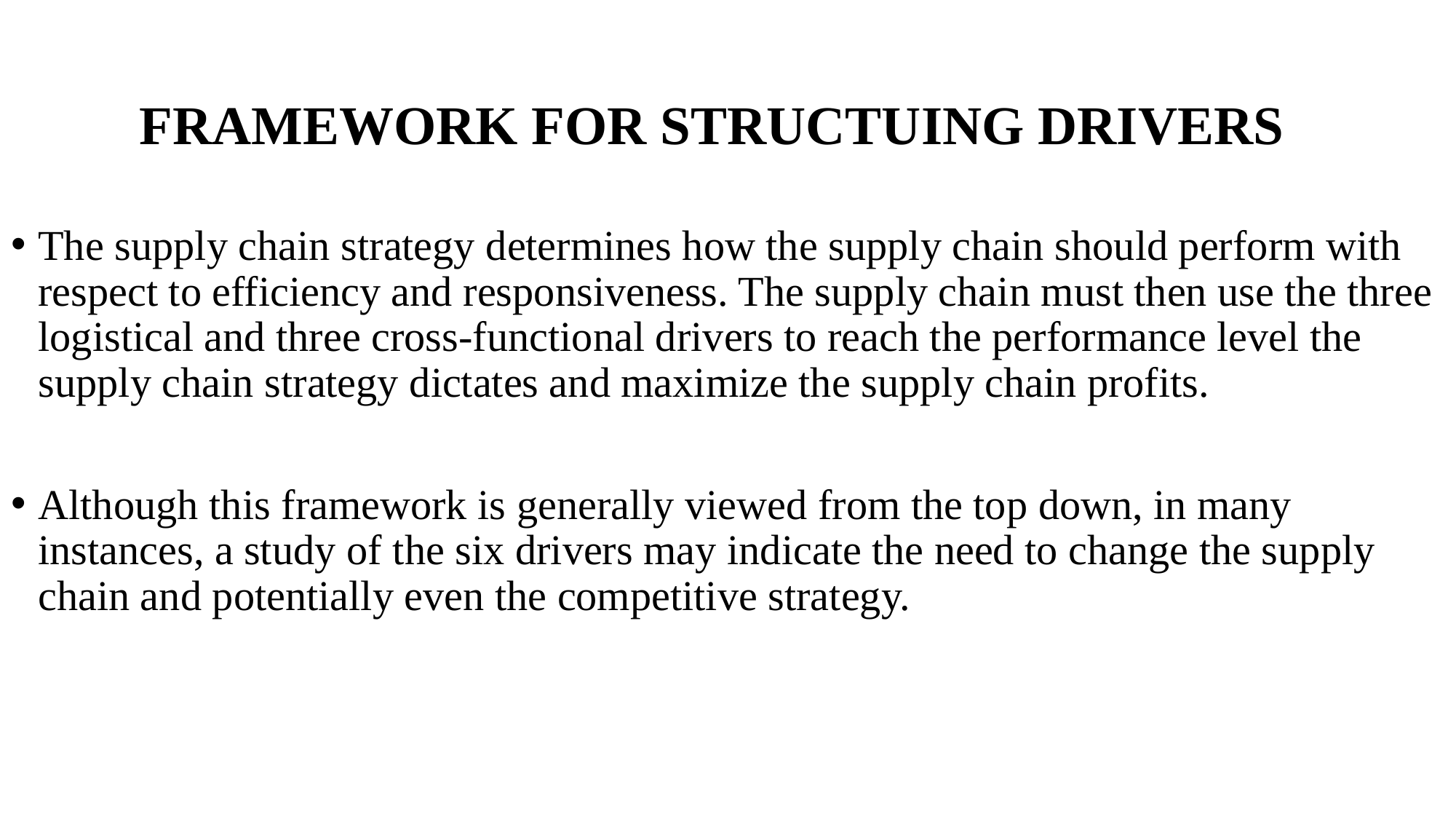

# FRAMEWORK FOR STRUCTUING DRIVERS
The supply chain strategy determines how the supply chain should perform with respect to efficiency and responsiveness. The supply chain must then use the three logistical and three cross-functional drivers to reach the performance level the supply chain strategy dictates and maximize the supply chain profits.

Although this framework is generally viewed from the top down, in many instances, a study of the six drivers may indicate the need to change the supply chain and potentially even the competitive strategy.